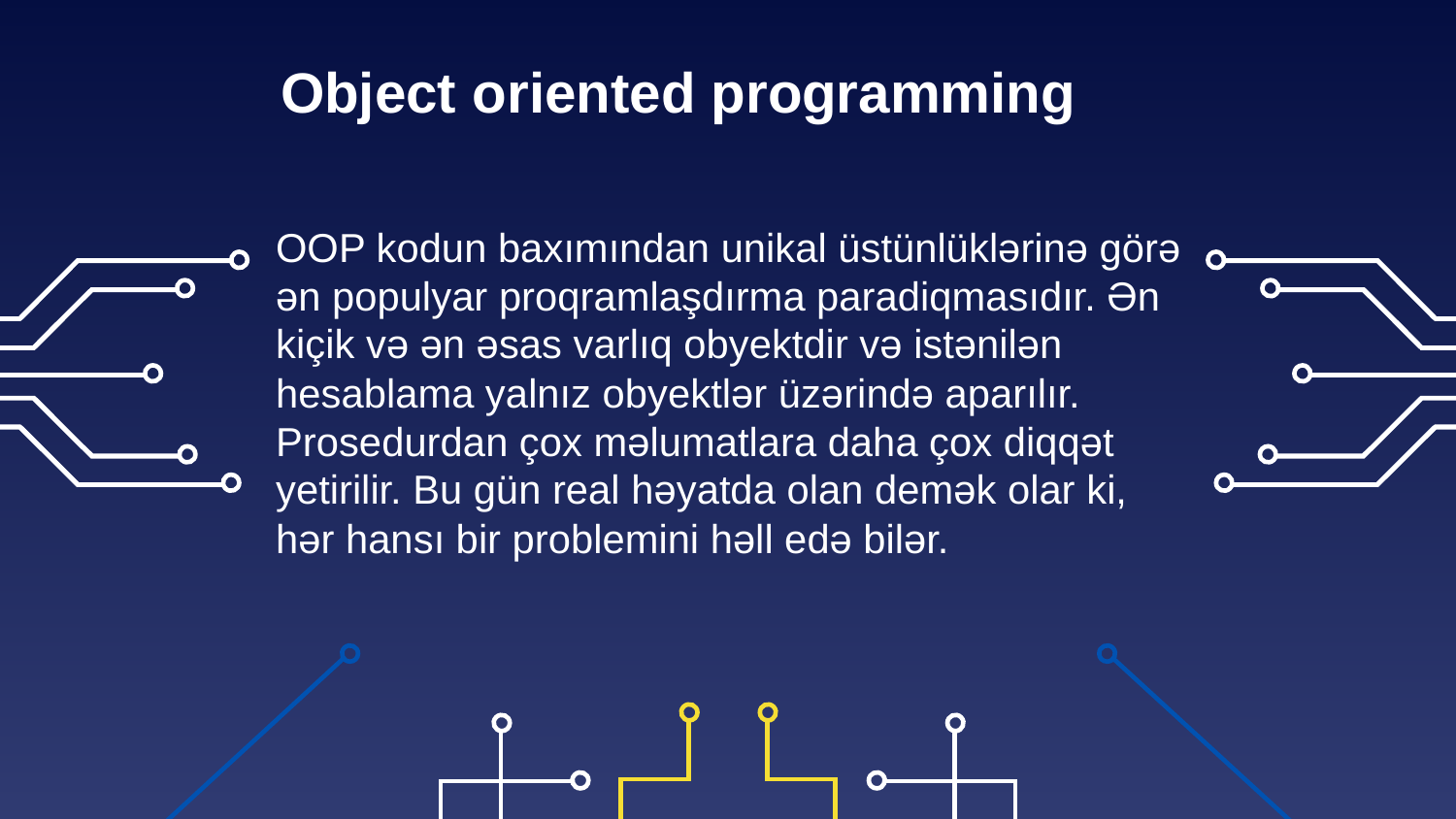

Object oriented programming
OOP kodun baxımından unikal üstünlüklərinə görə ən populyar proqramlaşdırma paradiqmasıdır. Ən kiçik və ən əsas varlıq obyektdir və istənilən hesablama yalnız obyektlər üzərində aparılır. Prosedurdan çox məlumatlara daha çox diqqət yetirilir. Bu gün real həyatda olan demək olar ki, hər hansı bir problemini həll edə bilər.